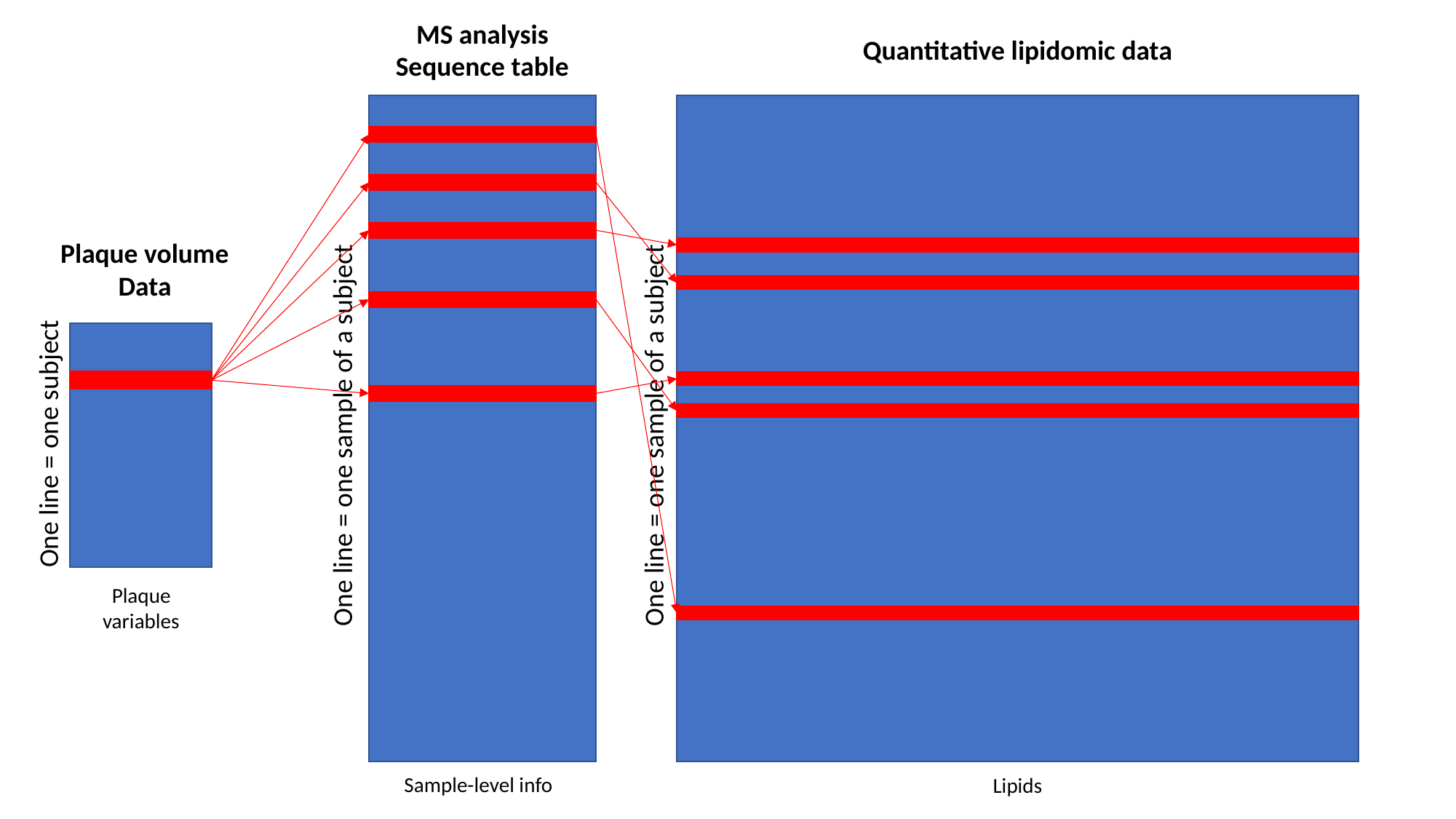

MS analysis
Sequence table
Quantitative lipidomic data

Plaque volume
Data

One line = one sample of a subject
One line = one sample of a subject
One line = one subject
Plaque
variables
Sample-level info
Lipids